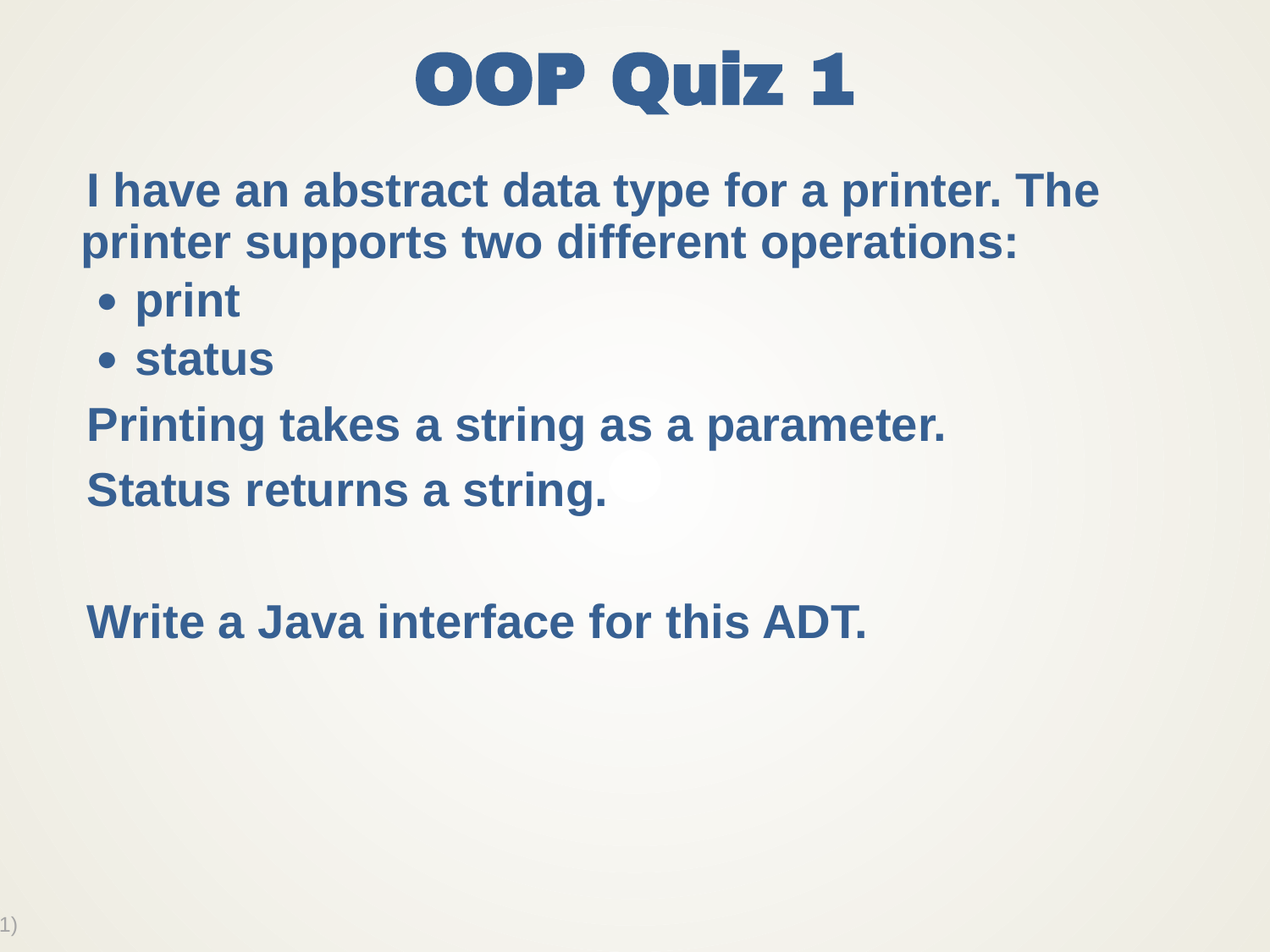

# OOP Quiz 1
I have an abstract data type for a printer. The printer supports two different operations:
print
status
Printing takes a string as a parameter.
Status returns a string.

Write a Java interface for this ADT.